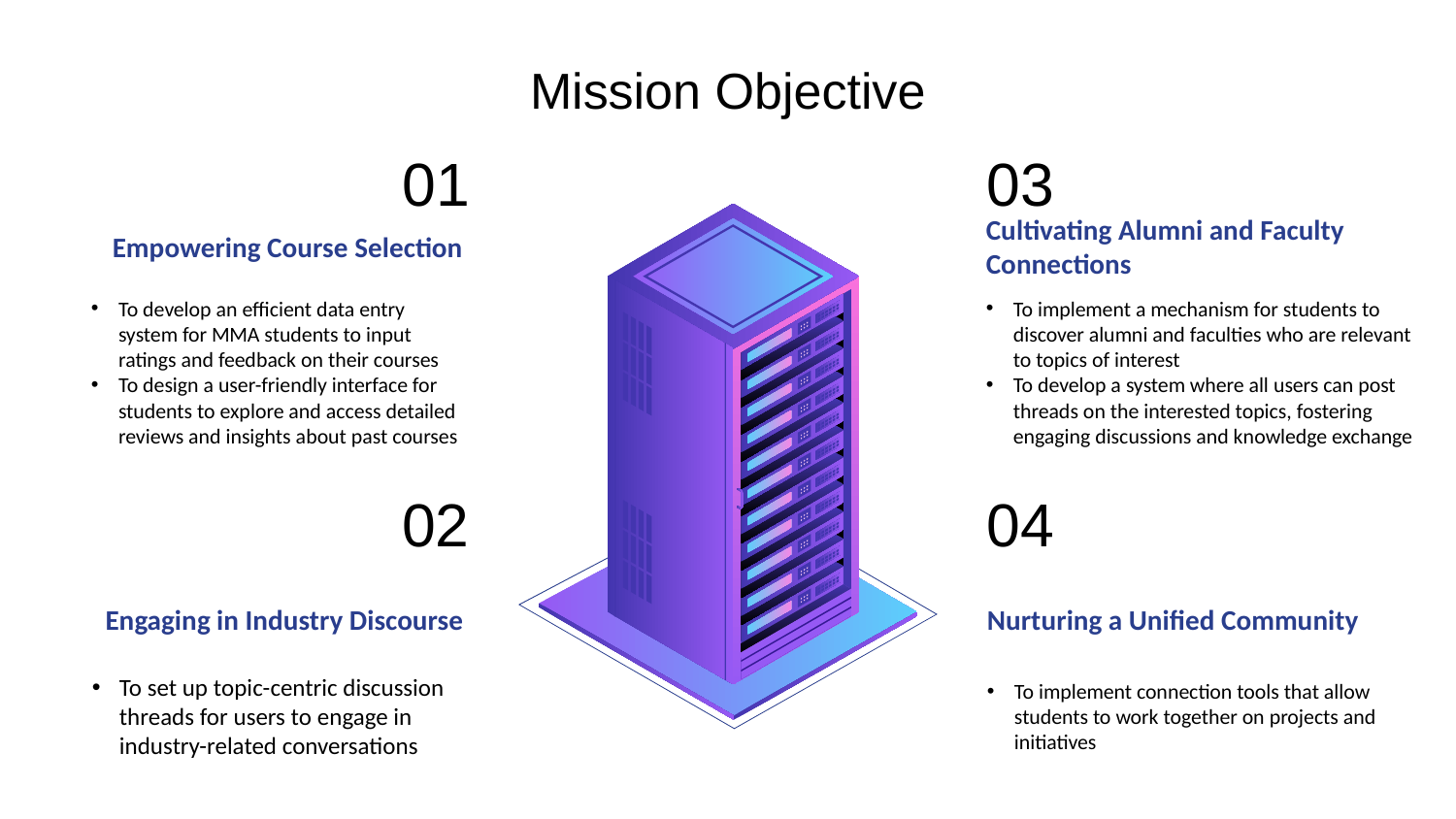

# Mission Objective
01
Empowering Course Selection
To develop an efficient data entry system for MMA students to input ratings and feedback on their courses
To design a user-friendly interface for students to explore and access detailed reviews and insights about past courses
03
Cultivating Alumni and Faculty Connections
To implement a mechanism for students to discover alumni and faculties who are relevant to topics of interest
To develop a system where all users can post threads on the interested topics, fostering engaging discussions and knowledge exchange

04
Nurturing a Unified Community
To implement connection tools that allow students to work together on projects and initiatives
02
Engaging in Industry Discourse
To set up topic-centric discussion threads for users to engage in industry-related conversations